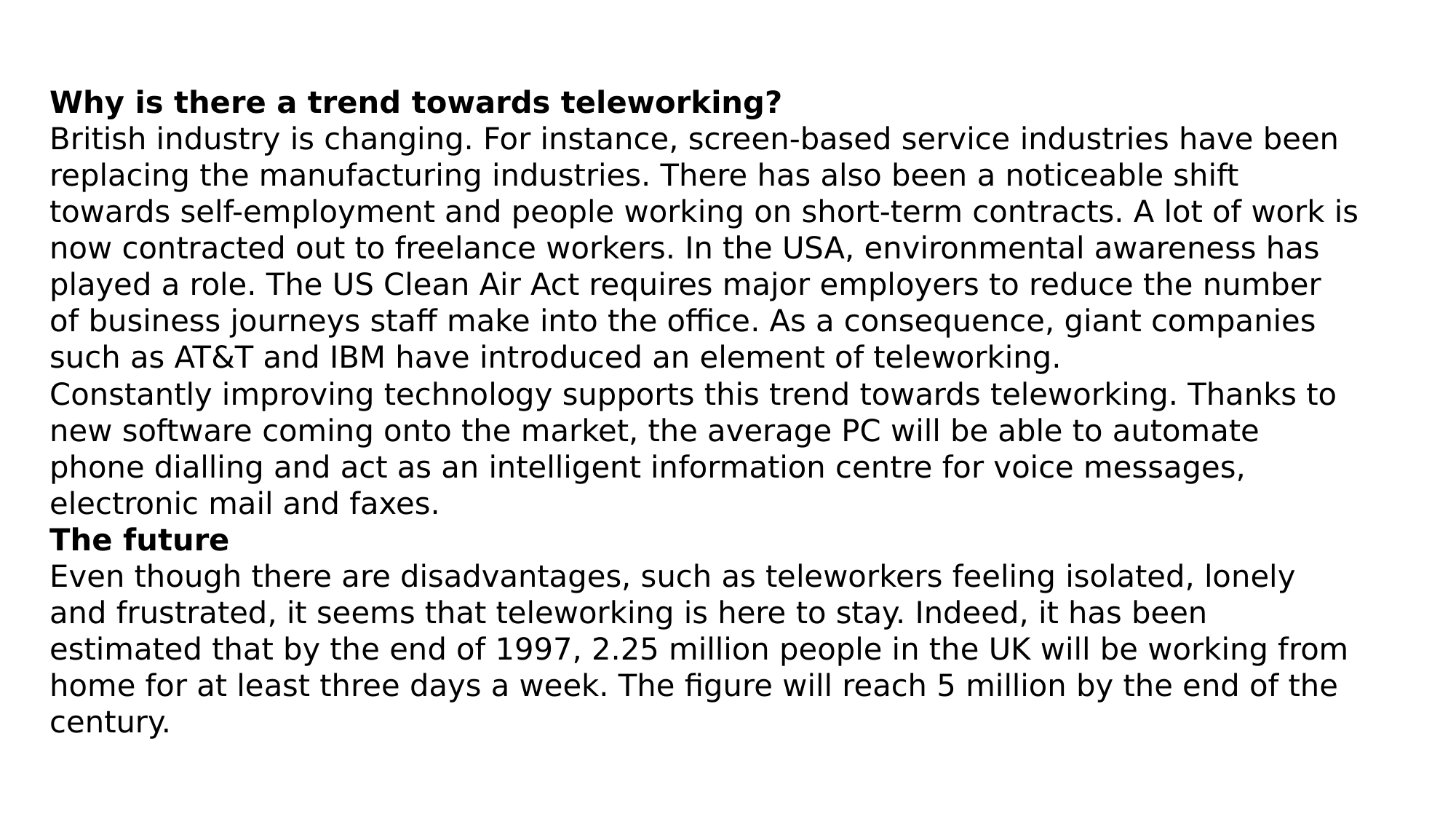

Why is there a trend towards teleworking?
British industry is changing. For instance, screen-based service industries have been replacing the manufacturing industries. There has also been a noticeable shift towards self-employment and people working on short-term contracts. A lot of work is now contracted out to freelance workers. In the USA, environmental awareness has played a role. The US Clean Air Act requires major employers to reduce the number of business journeys staff make into the office. As a consequence, giant companies such as AT&T and IBM have introduced an element of teleworking.
Constantly improving technology supports this trend towards teleworking. Thanks to new software coming onto the market, the average PC will be able to automate phone dialling and act as an intelligent information centre for voice messages, electronic mail and faxes.
The future
Even though there are disadvantages, such as teleworkers feeling isolated, lonely and frustrated, it seems that teleworking is here to stay. Indeed, it has been estimated that by the end of 1997, 2.25 million people in the UK will be working from home for at least three days a week. The figure will reach 5 million by the end of the century.